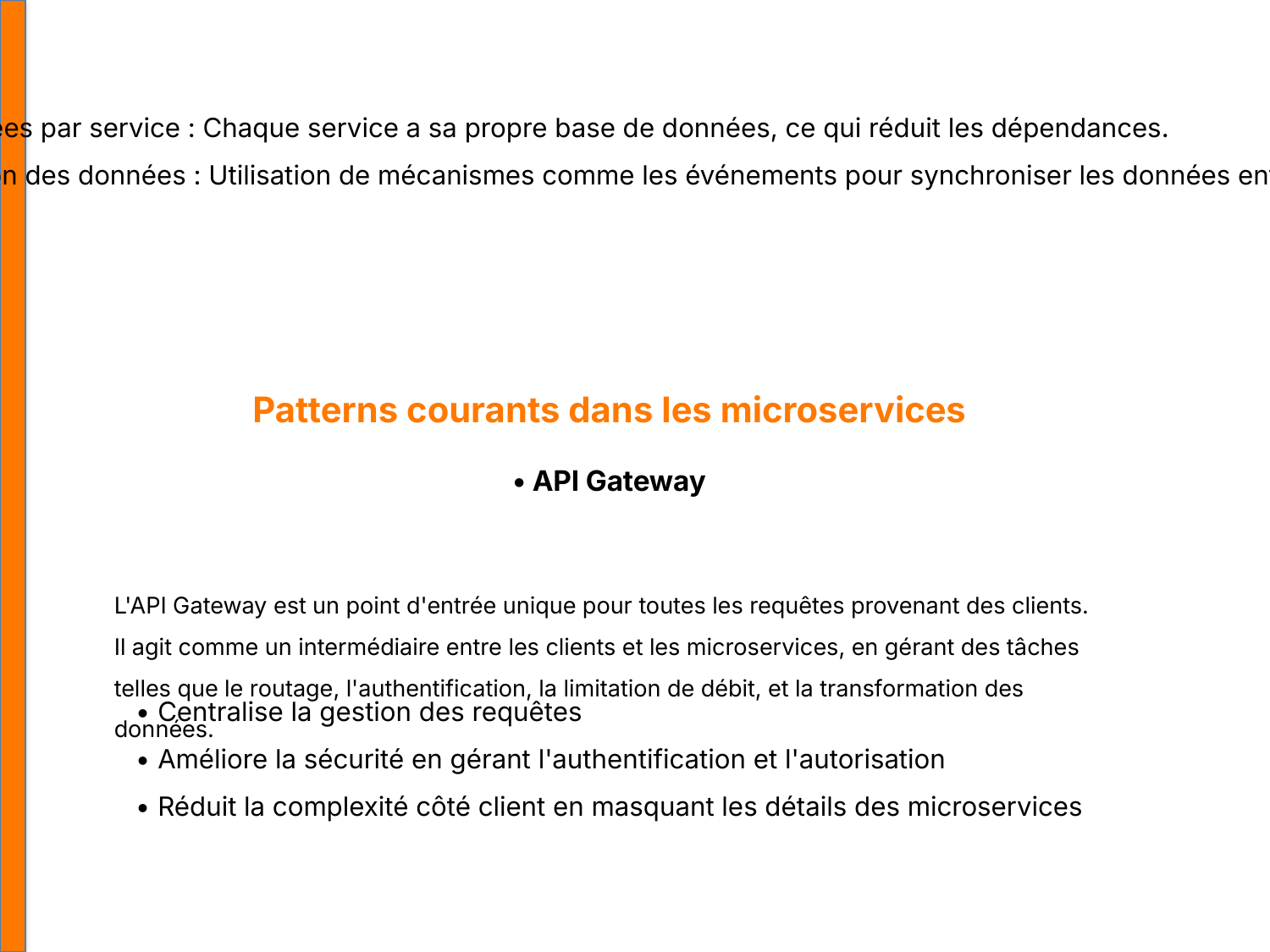

• Base de données par service : Chaque service a sa propre base de données, ce qui réduit les dépendances.
• Synchronisation des données : Utilisation de mécanismes comme les événements pour synchroniser les données entre services.
Patterns courants dans les microservices
• API Gateway

L'API Gateway est un point d'entrée unique pour toutes les requêtes provenant des clients. Il agit comme un intermédiaire entre les clients et les microservices, en gérant des tâches telles que le routage, l'authentification, la limitation de débit, et la transformation des données.

• Centralise la gestion des requêtes
• Améliore la sécurité en gérant l'authentification et l'autorisation
• Réduit la complexité côté client en masquant les détails des microservices